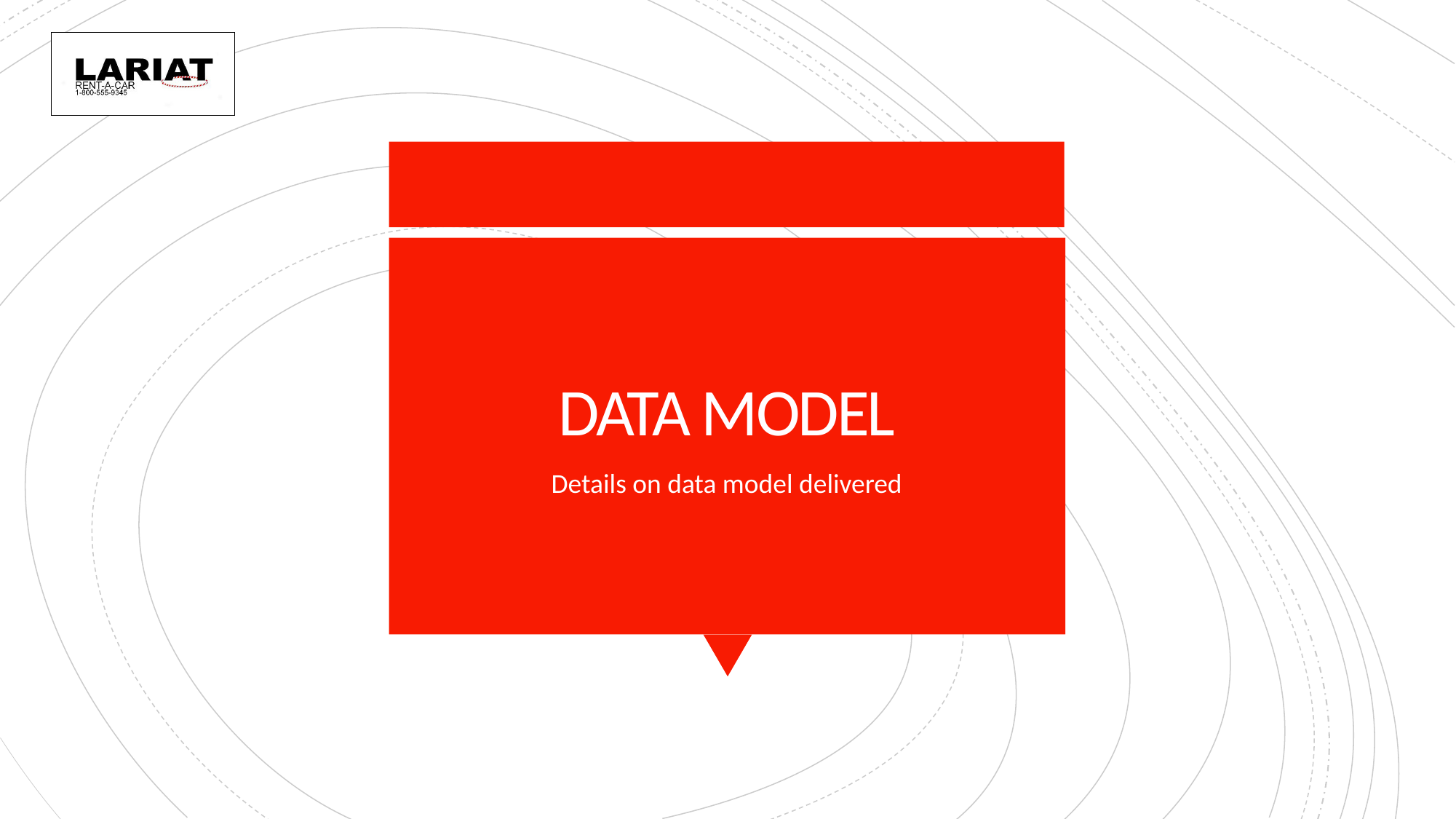

# DATA MODEL
Details on data model delivered